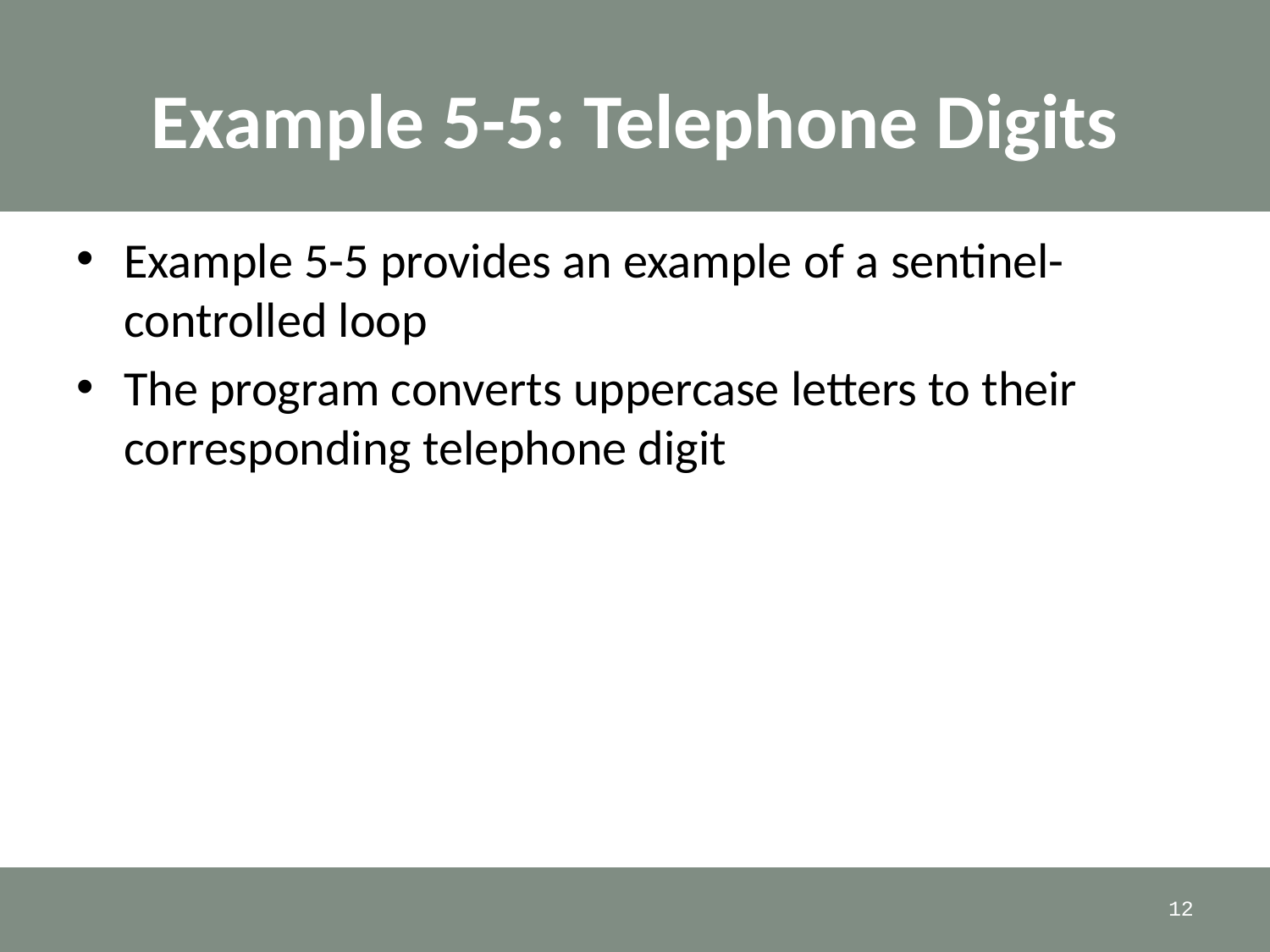

# Example 5-5: Telephone Digits
Example 5-5 provides an example of a sentinel-controlled loop
The program converts uppercase letters to their corresponding telephone digit

12